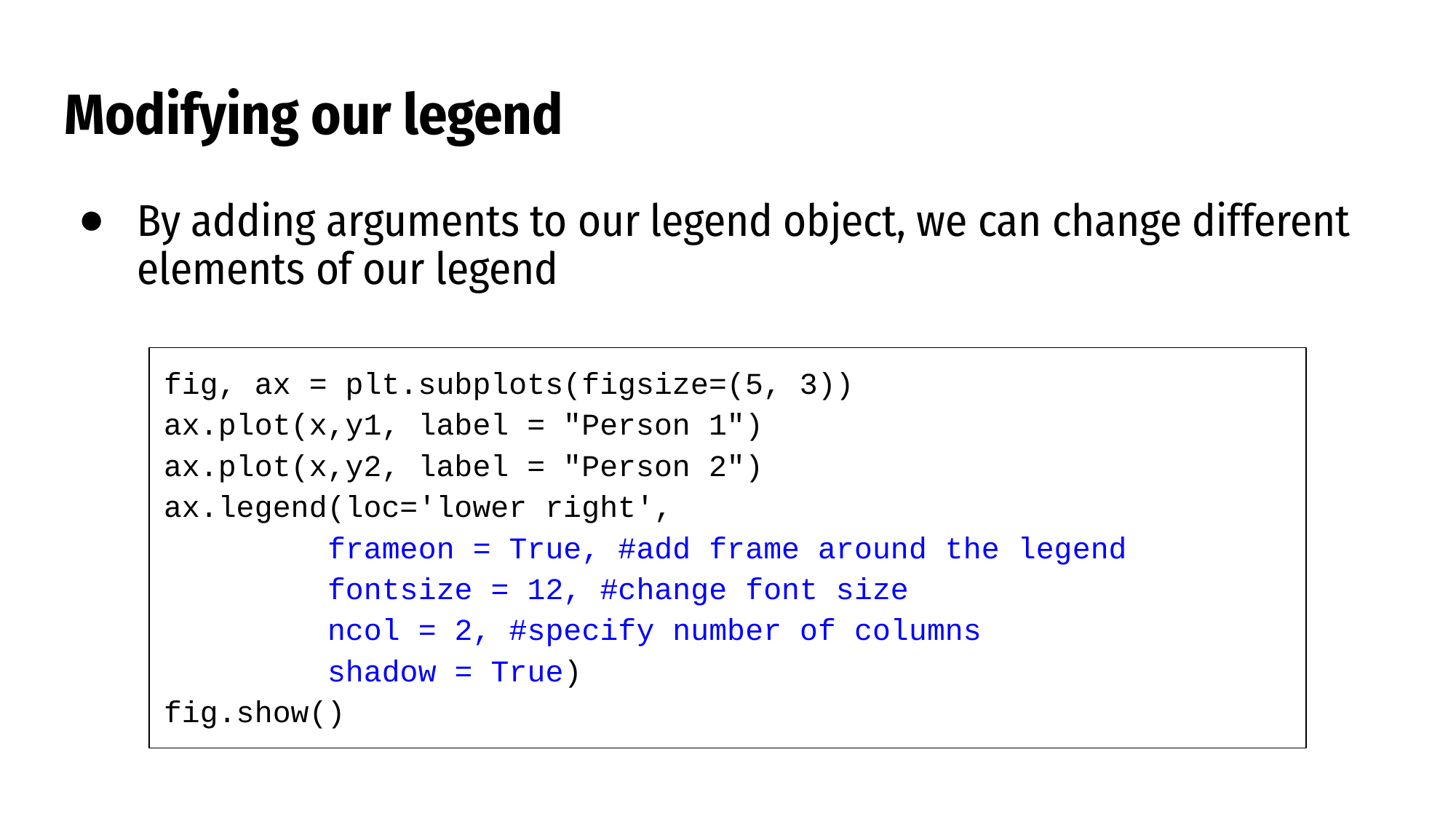

# Modifying our legend
By adding arguments to our legend object, we can change different elements of our legend
fig, ax = plt.subplots(figsize=(5, 3))
ax.plot(x,y1, label = "Person 1")
ax.plot(x,y2, label = "Person 2")
ax.legend(loc='lower right',
         frameon = True, #add frame around the legend
         fontsize = 12, #change font size
         ncol = 2, #specify number of columns
         shadow = True)
fig.show()